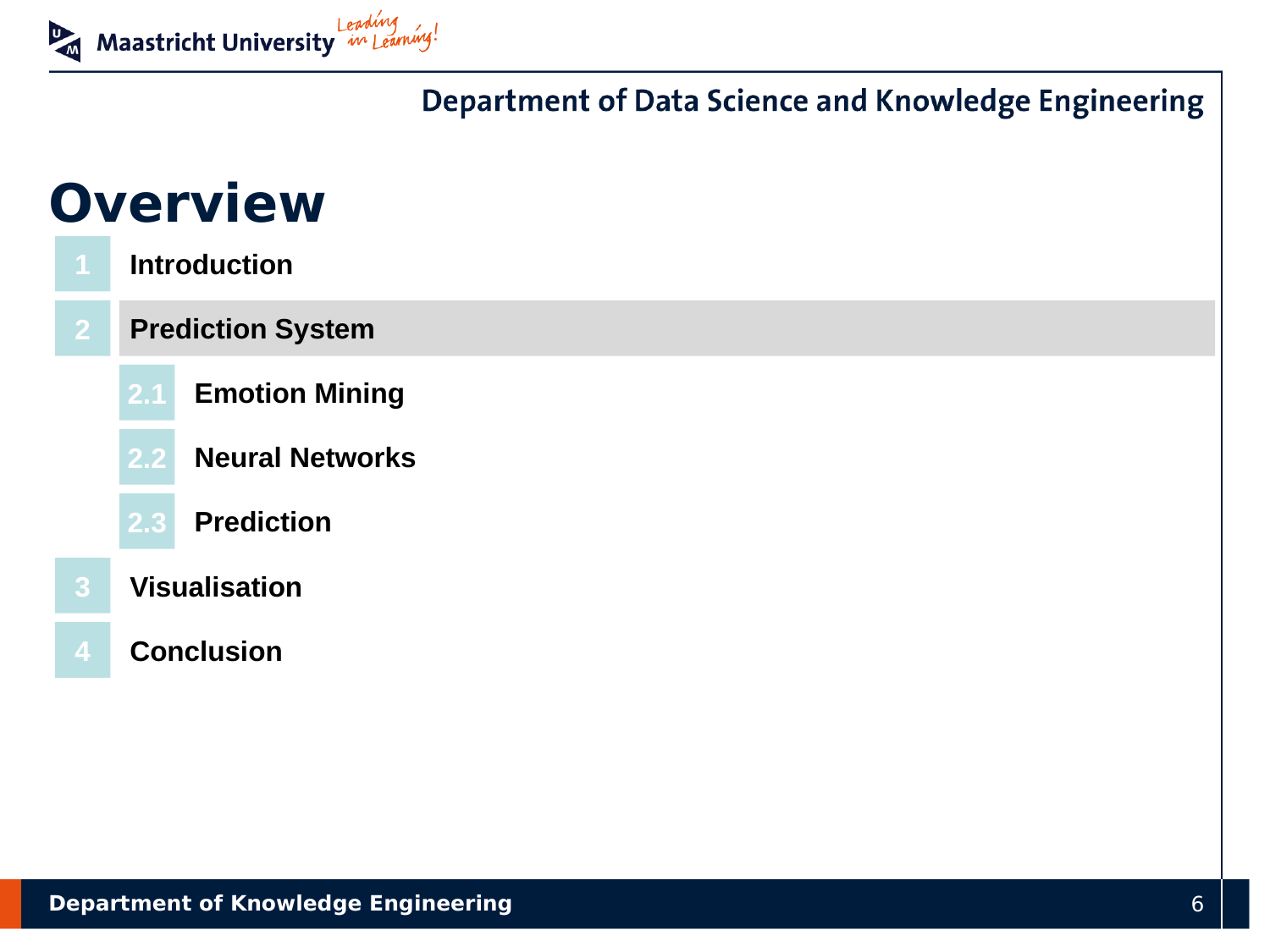

# Overview
1
Introduction
2

Prediction System
2.1
Emotion Mining
2.2
Neural Networks
2.3
Prediction
3
Visualisation
4
Conclusion